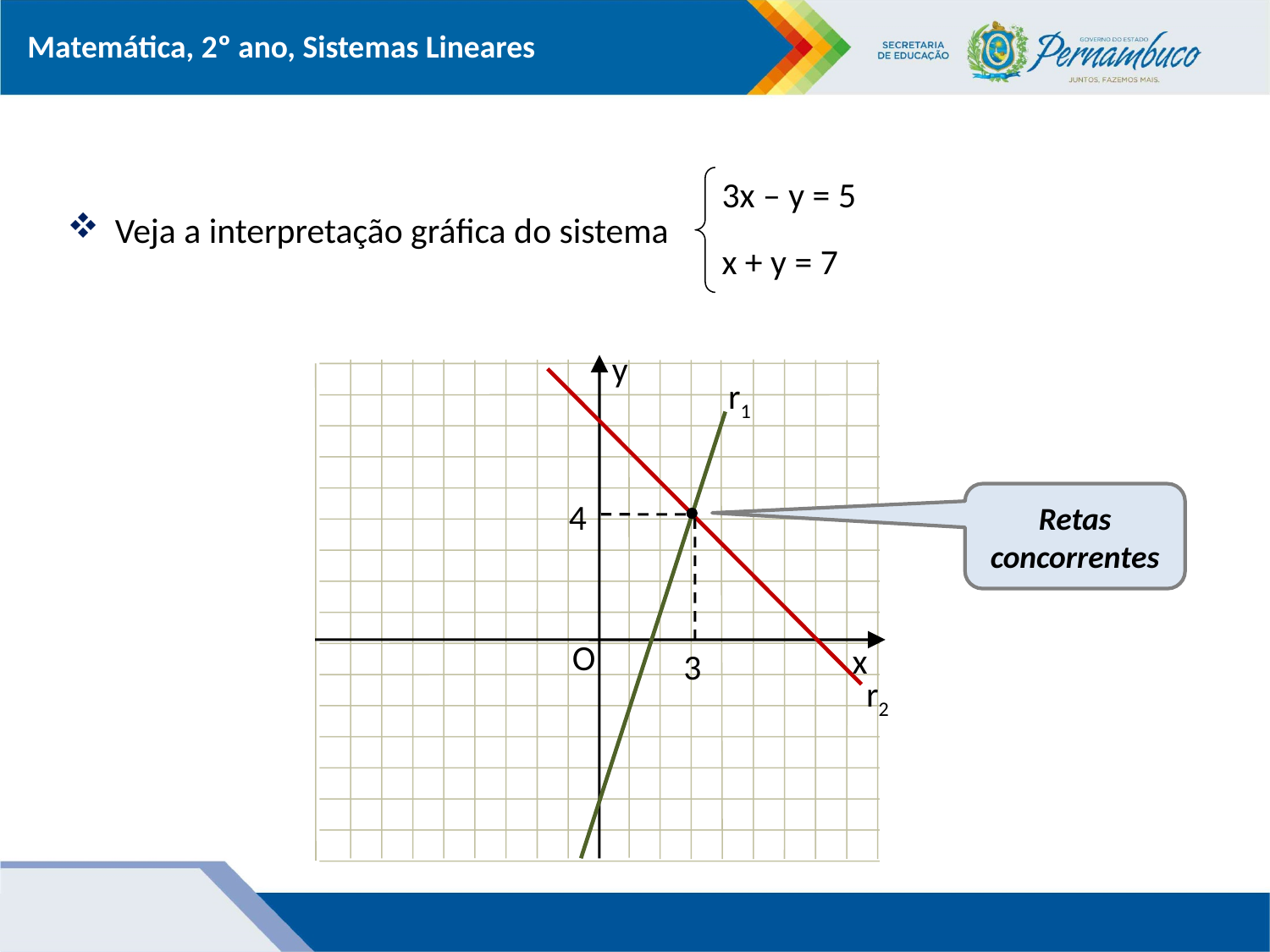

3x – y = 5

Veja a interpretação gráfica do sistema
x + y = 7
y

O
x

r1

Retas concorrentes
4

3
r2